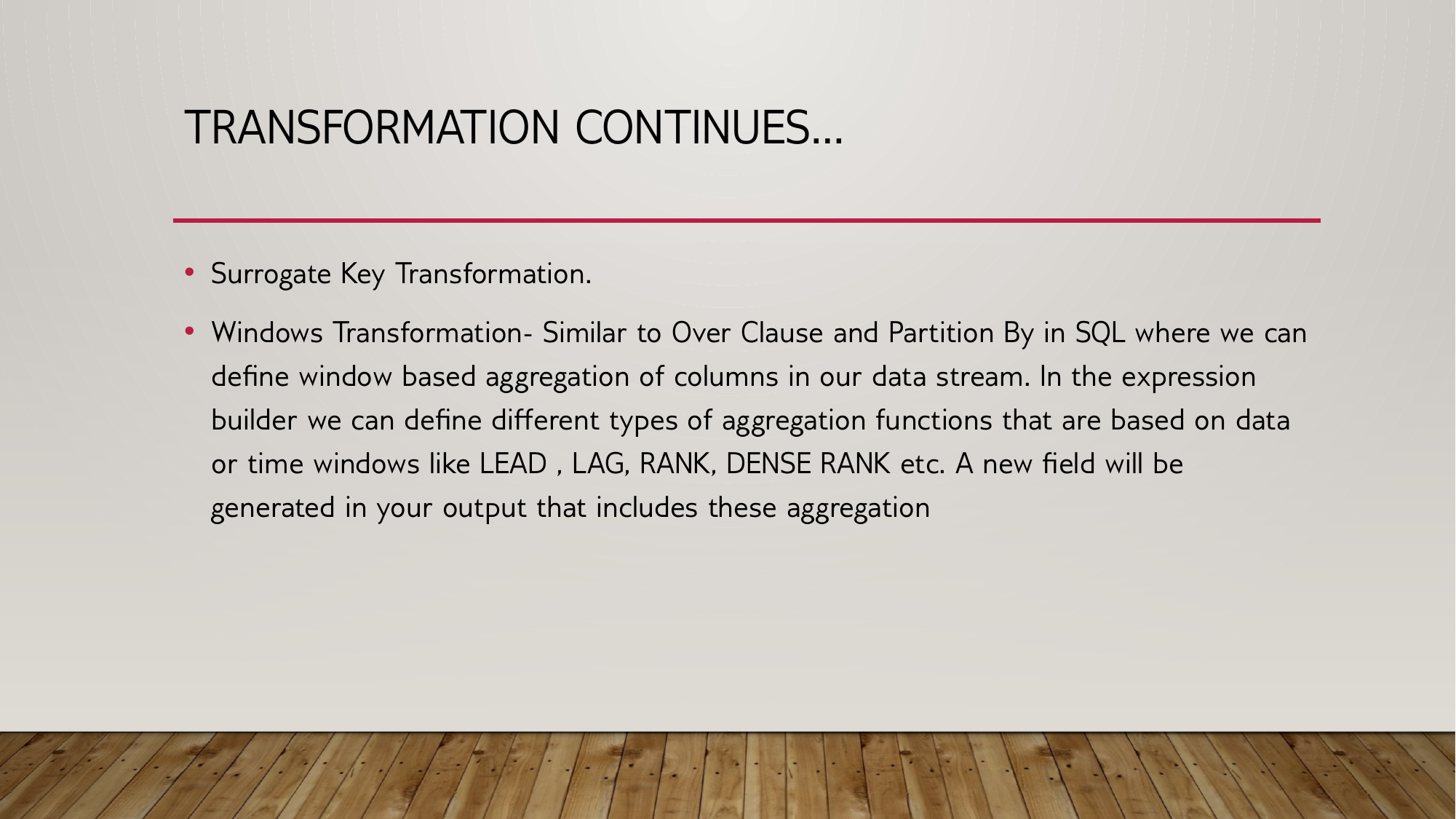

# Transformation continues…
Surrogate Key Transformation.
Windows Transformation- Similar to Over Clause and Partition By in SQL where we can define window based aggregation of columns in our data stream. In the expression builder we can define different types of aggregation functions that are based on data or time windows like LEAD , LAG, RANK, DENSE RANK etc. A new field will be generated in your output that includes these aggregation